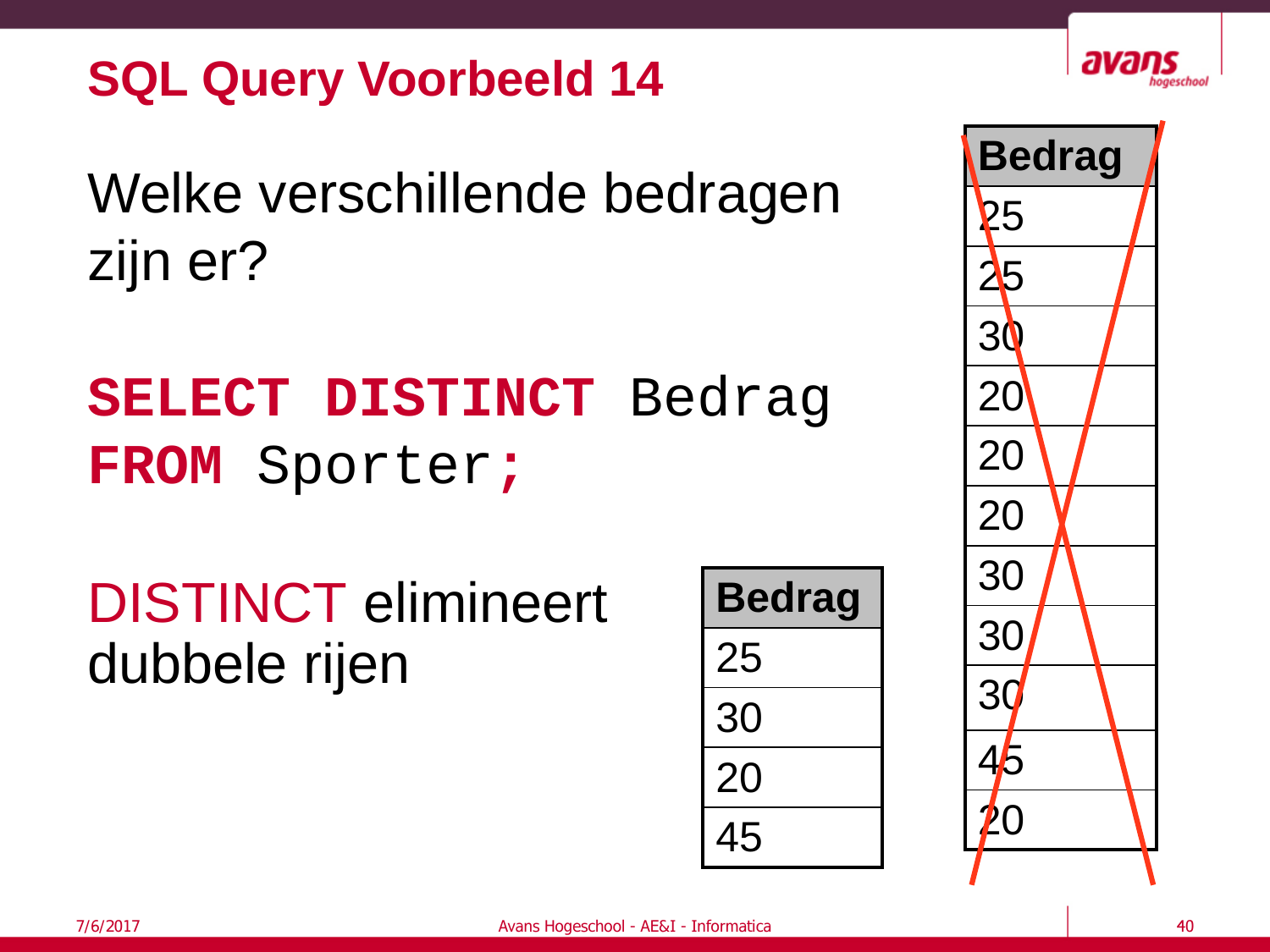

# SQL Query Voorbeeld 14
| Bedrag |
| --- |
| 25 |
| 25 |
| 30 |
| 20 |
| 20 |
| 20 |
| 30 |
| 30 |
| 30 |
| 45 |
| 20 |
Welke verschillende bedragen zijn er?

SELECT DISTINCT Bedrag
FROM Sporter;

DISTINCT elimineert
dubbele rijen
| Bedrag |
| --- |
| 25 |
| 30 |
| 20 |
| 45 |
7/6/2017
Avans Hogeschool - AE&I - Informatica
40